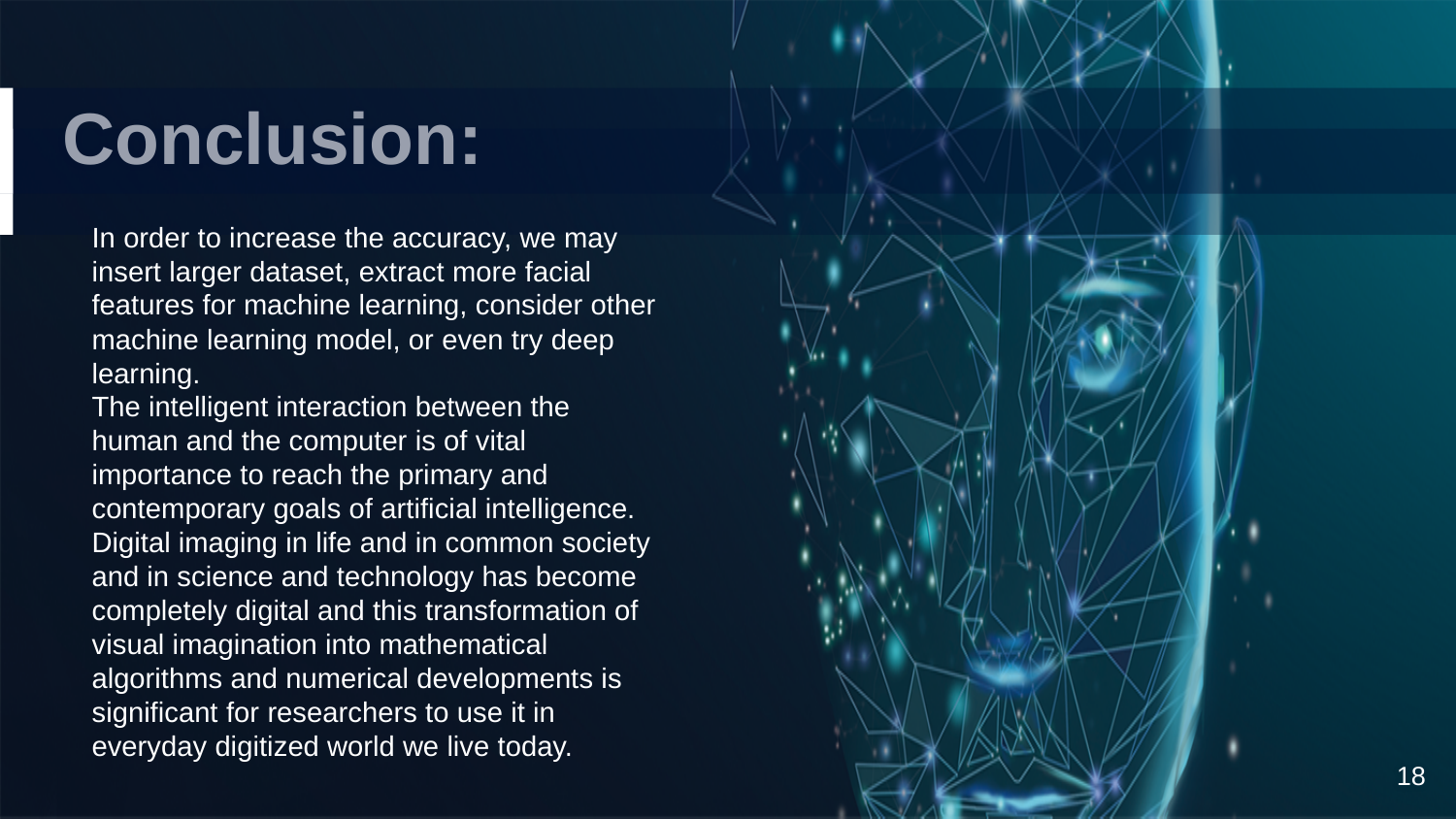

# Conclusion:
In order to increase the accuracy, we may insert larger dataset, extract more facial features for machine learning, consider other machine learning model, or even try deep learning.
The intelligent interaction between the human and the computer is of vital importance to reach the primary and contemporary goals of artificial intelligence.
Digital imaging in life and in common society and in science and technology has become completely digital and this transformation of visual imagination into mathematical algorithms and numerical developments is significant for researchers to use it in everyday digitized world we live today.
18